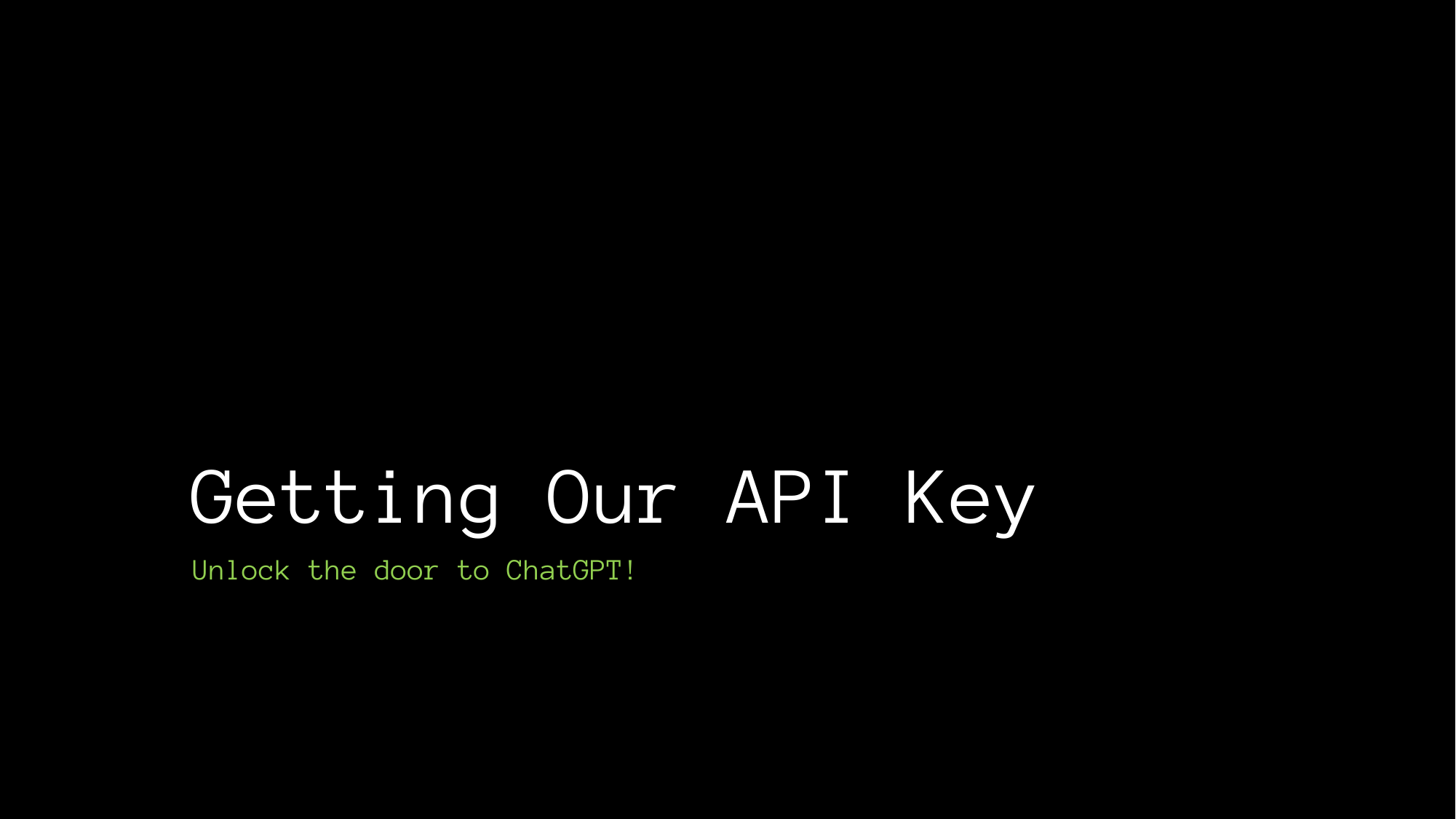

# Getting Our API Key
Unlock the door to ChatGPT!